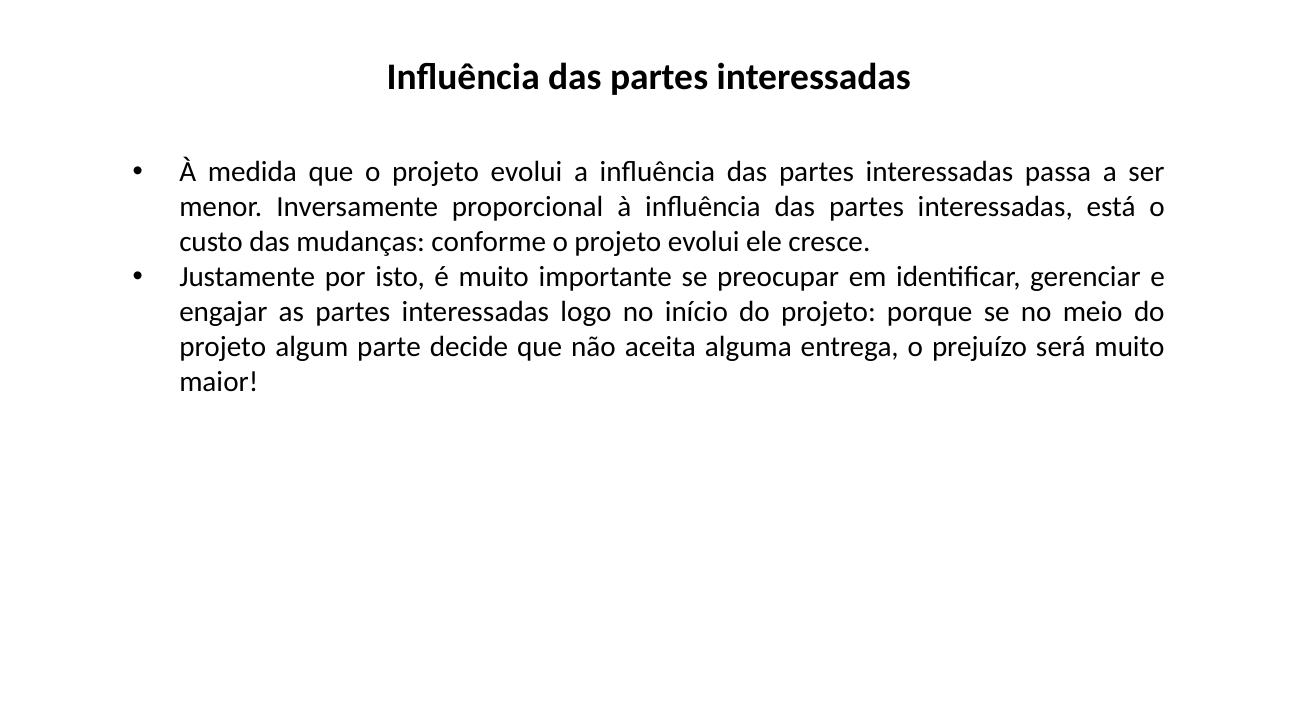

Influência das partes interessadas
À medida que o projeto evolui a influência das partes interessadas passa a ser menor. Inversamente proporcional à influência das partes interessadas, está o custo das mudanças: conforme o projeto evolui ele cresce.
Justamente por isto, é muito importante se preocupar em identificar, gerenciar e engajar as partes interessadas logo no início do projeto: porque se no meio do projeto algum parte decide que não aceita alguma entrega, o prejuízo será muito maior!

EXEMLO